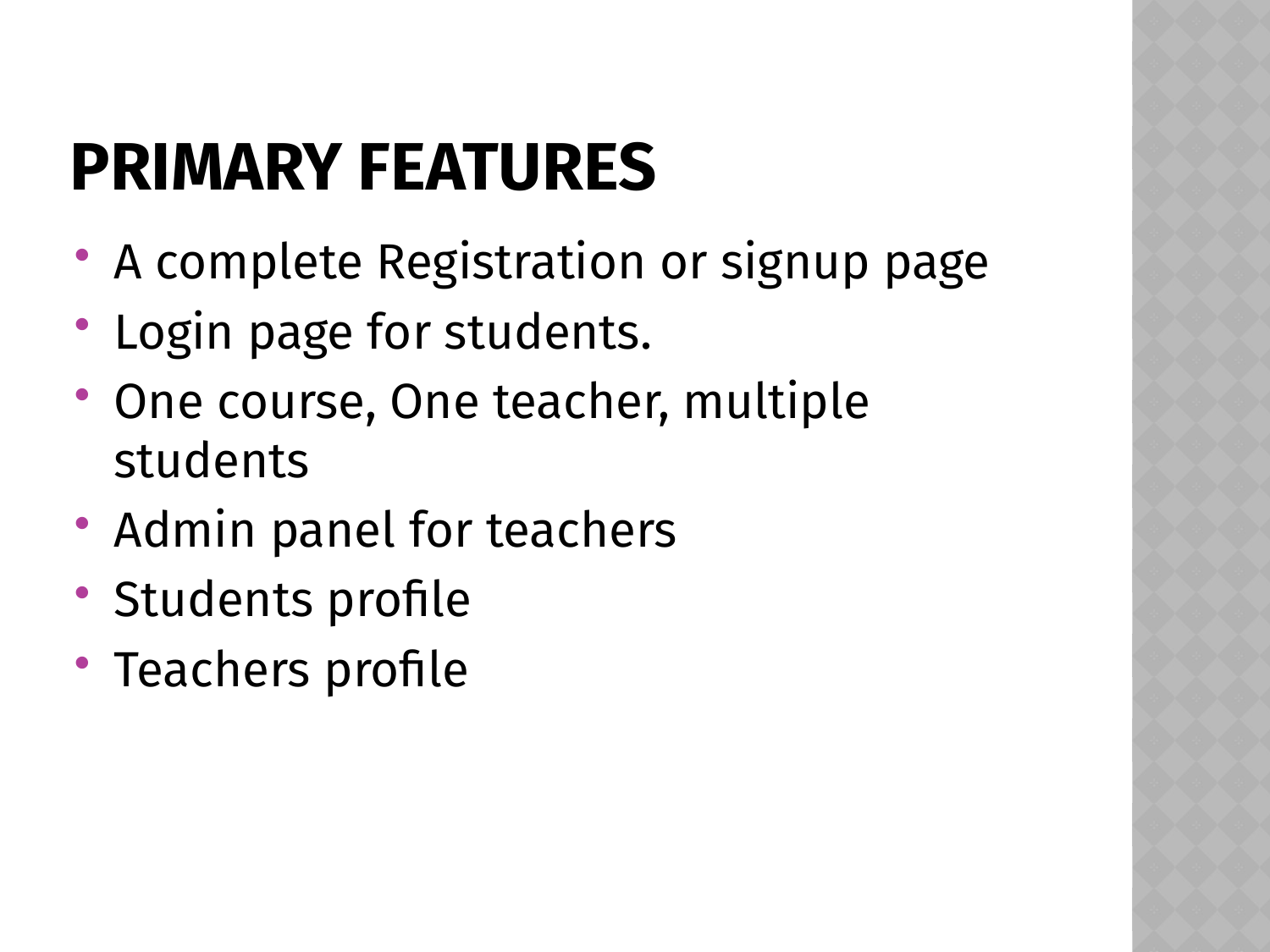

# Primary Features
A complete Registration or signup page
Login page for students.
One course, One teacher, multiple students
Admin panel for teachers
Students profile
Teachers profile